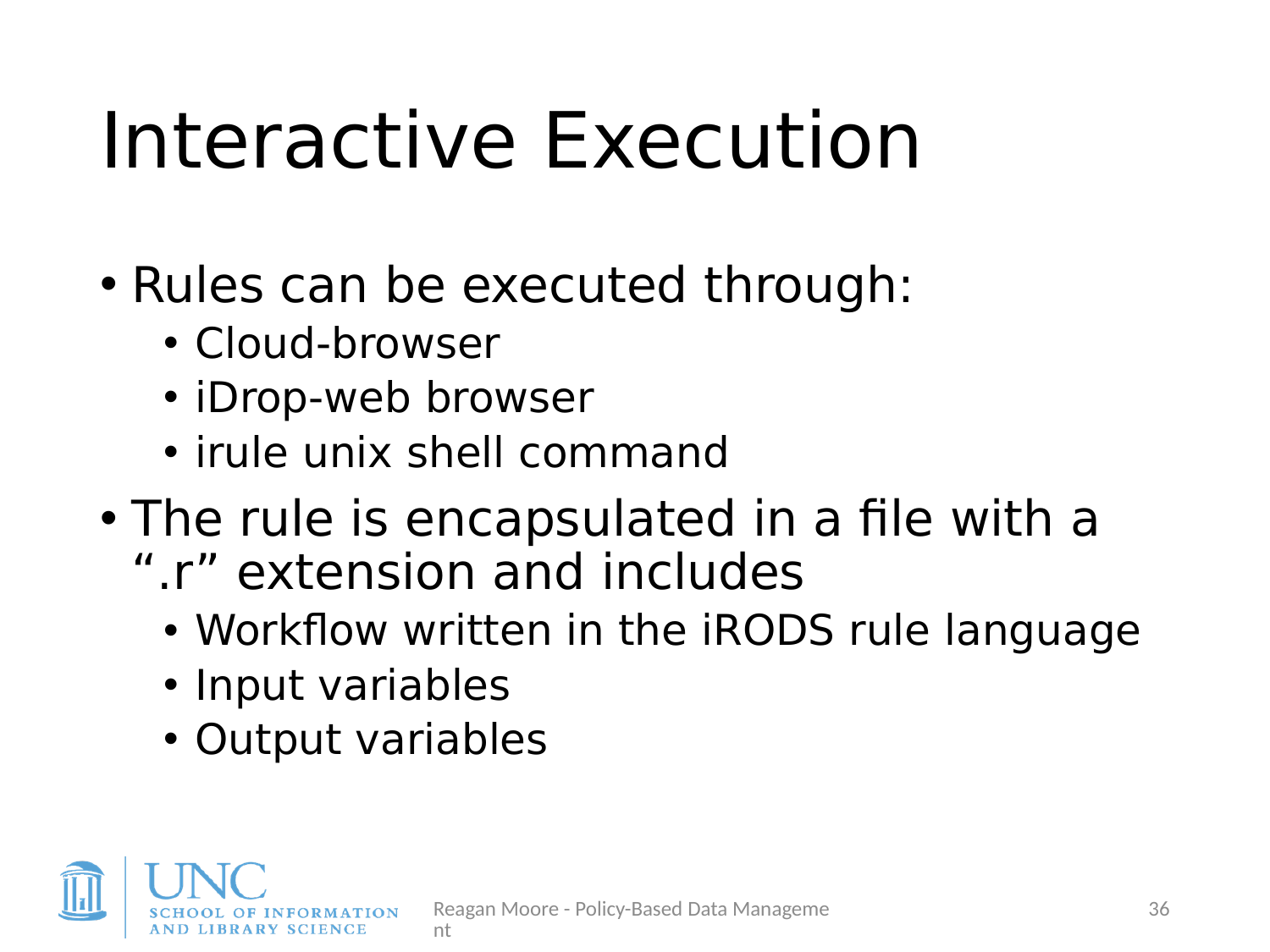

# Interactive Execution
Rules can be executed through:
Cloud-browser
iDrop-web browser
irule unix shell command
The rule is encapsulated in a file with a “.r” extension and includes
Workflow written in the iRODS rule language
Input variables
Output variables
Reagan Moore - Policy-Based Data Management
36